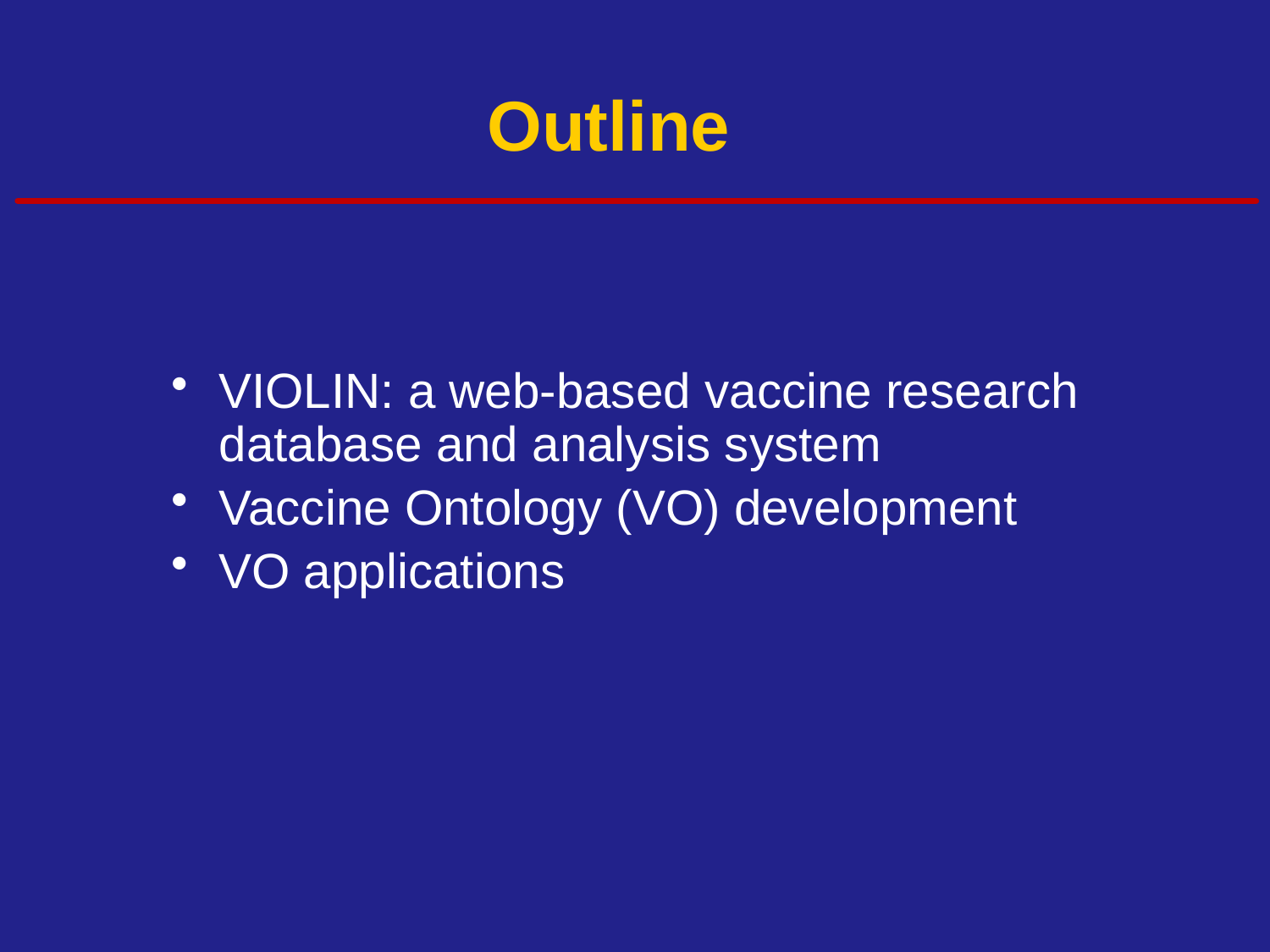

Outline
VIOLIN: a web-based vaccine research database and analysis system
Vaccine Ontology (VO) development
VO applications